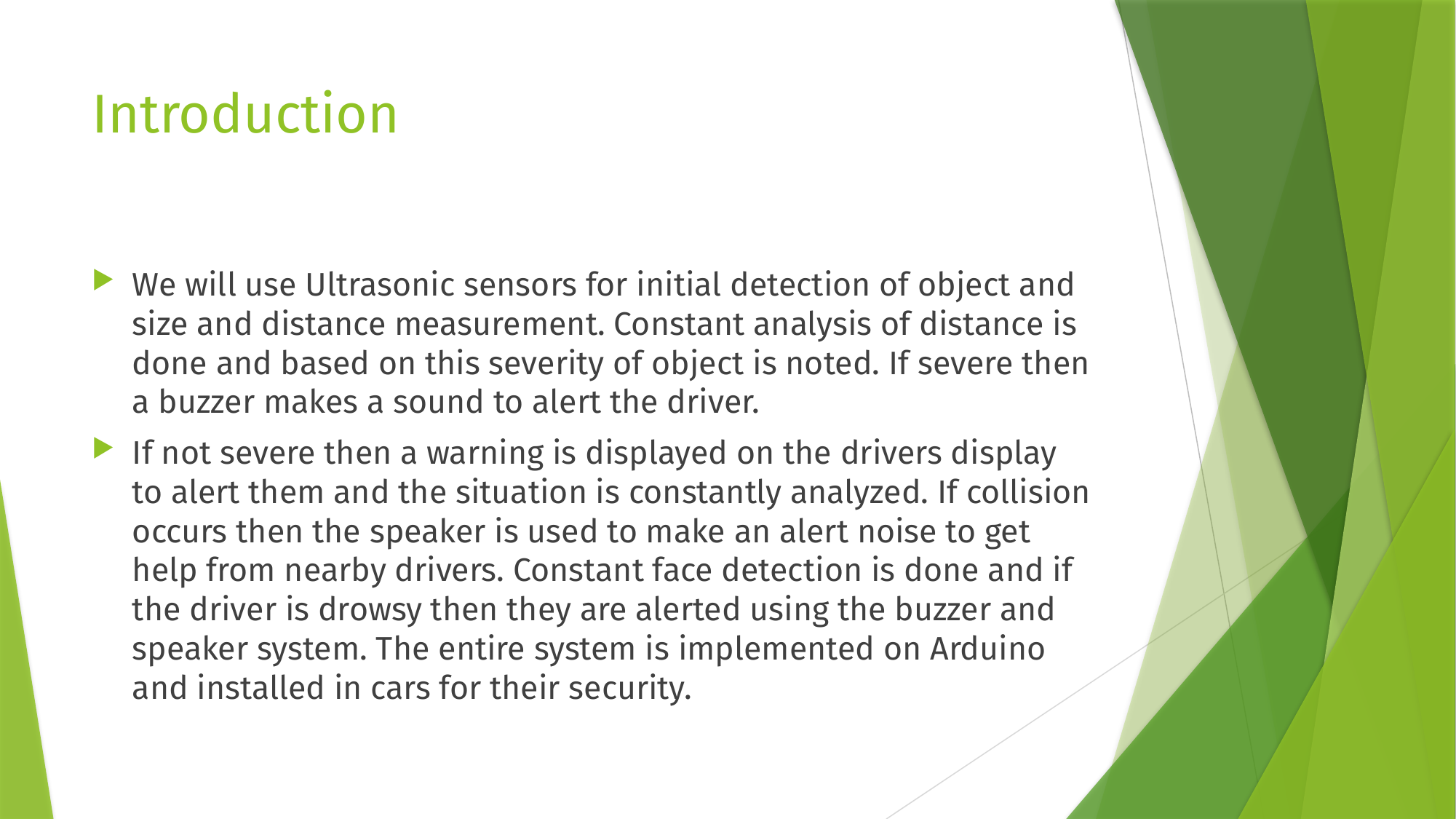

# Introduction
We will use Ultrasonic sensors for initial detection of object and size and distance measurement. Constant analysis of distance is done and based on this severity of object is noted. If severe then a buzzer makes a sound to alert the driver.
If not severe then a warning is displayed on the drivers display to alert them and the situation is constantly analyzed. If collision occurs then the speaker is used to make an alert noise to get help from nearby drivers. Constant face detection is done and if the driver is drowsy then they are alerted using the buzzer and speaker system. The entire system is implemented on Arduino and installed in cars for their security.